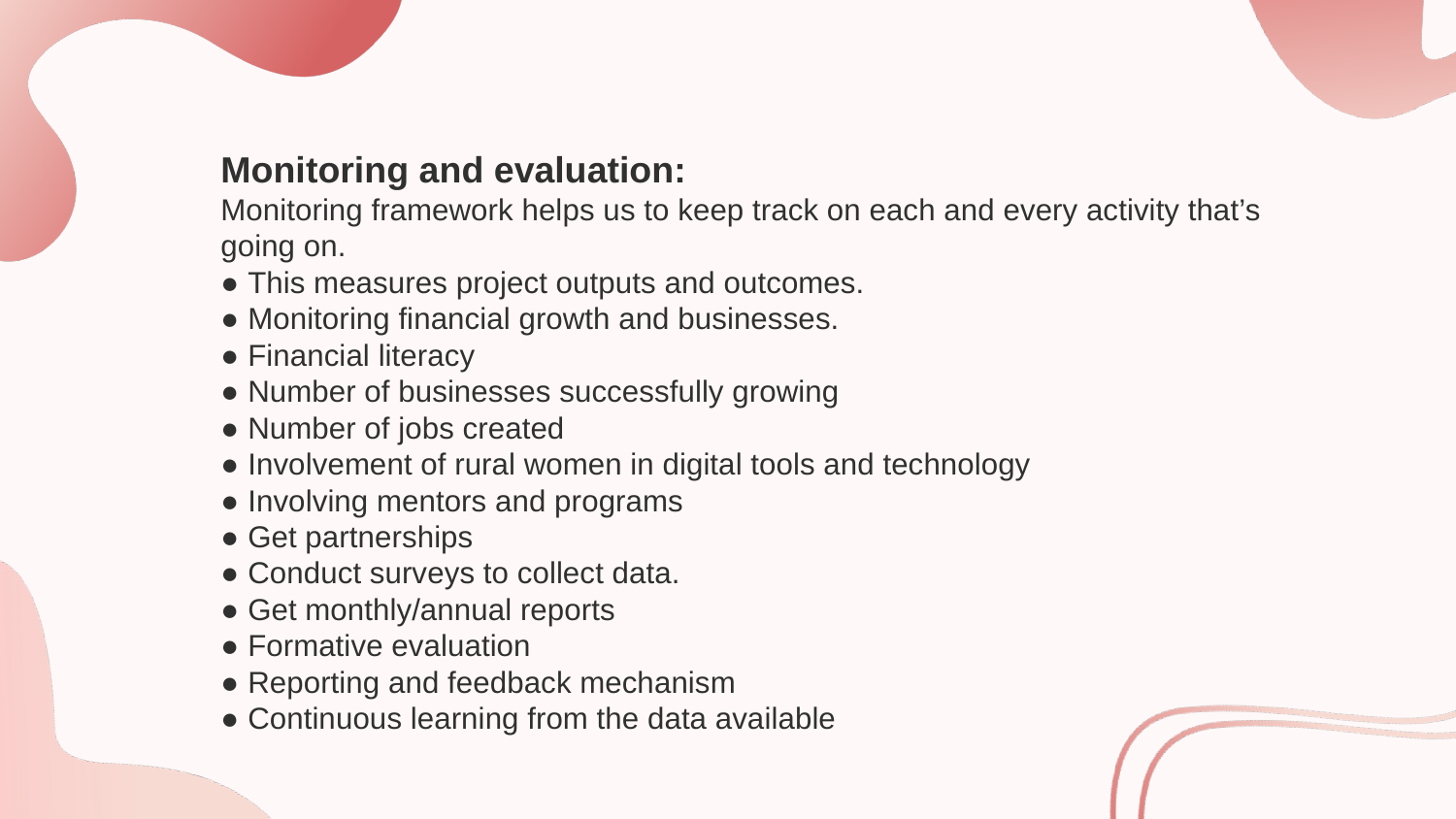

Monitoring and evaluation:
Monitoring framework helps us to keep track on each and every activity that’s going on.
● This measures project outputs and outcomes.
● Monitoring financial growth and businesses.
● Financial literacy
● Number of businesses successfully growing
● Number of jobs created
● Involvement of rural women in digital tools and technology
● Involving mentors and programs
● Get partnerships
● Conduct surveys to collect data.
● Get monthly/annual reports
● Formative evaluation
● Reporting and feedback mechanism
● Continuous learning from the data available